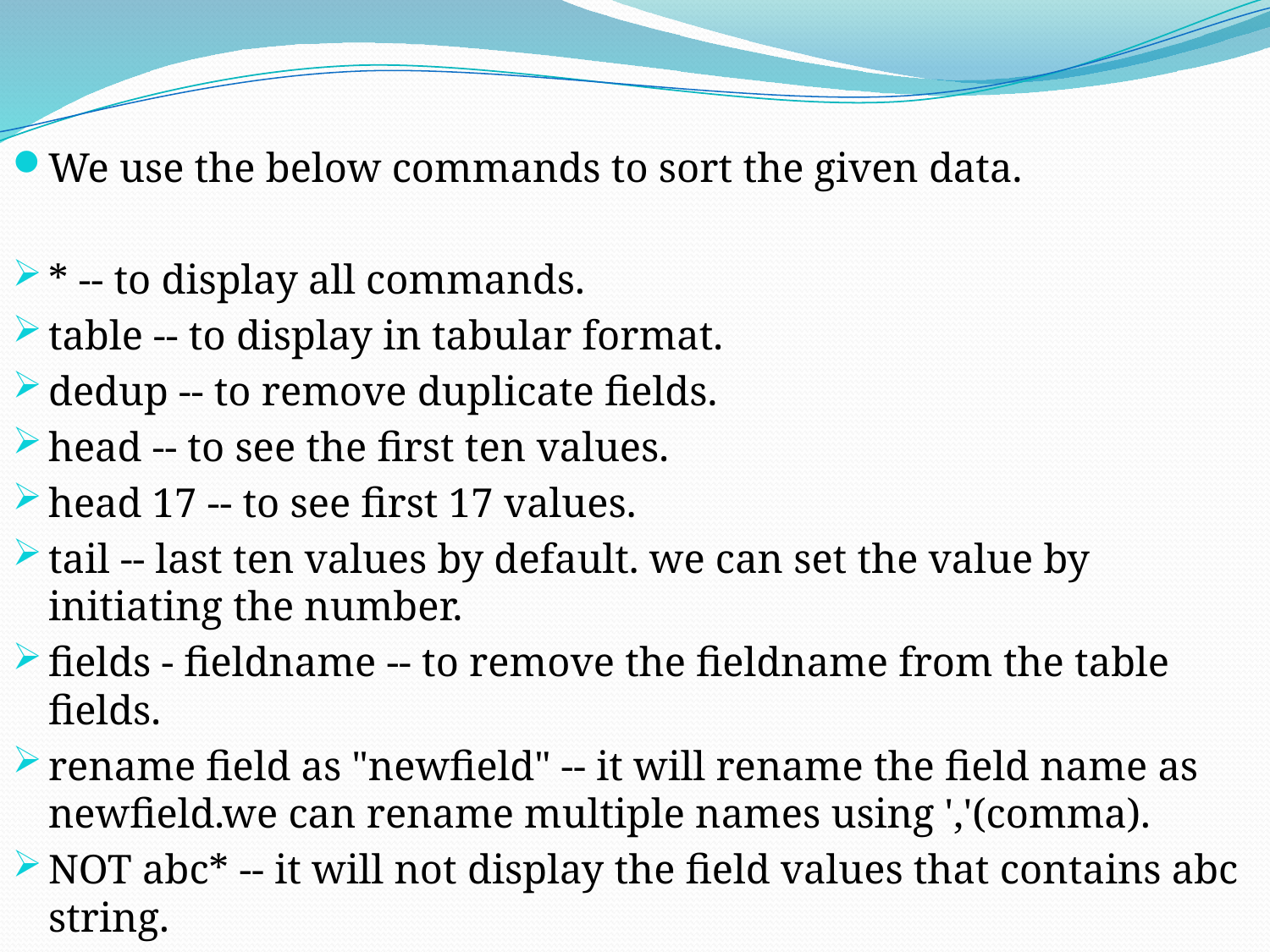

We use the below commands to sort the given data.

* -- to display all commands.
table -- to display in tabular format.
dedup -- to remove duplicate fields.
head -- to see the first ten values.
head 17 -- to see first 17 values.
tail -- last ten values by default. we can set the value by initiating the number.
fields - fieldname -- to remove the fieldname from the table fields.
rename field as "newfield" -- it will rename the field name as newfield.we can rename multiple names using ','(comma).
NOT abc* -- it will not display the field values that contains abc string.